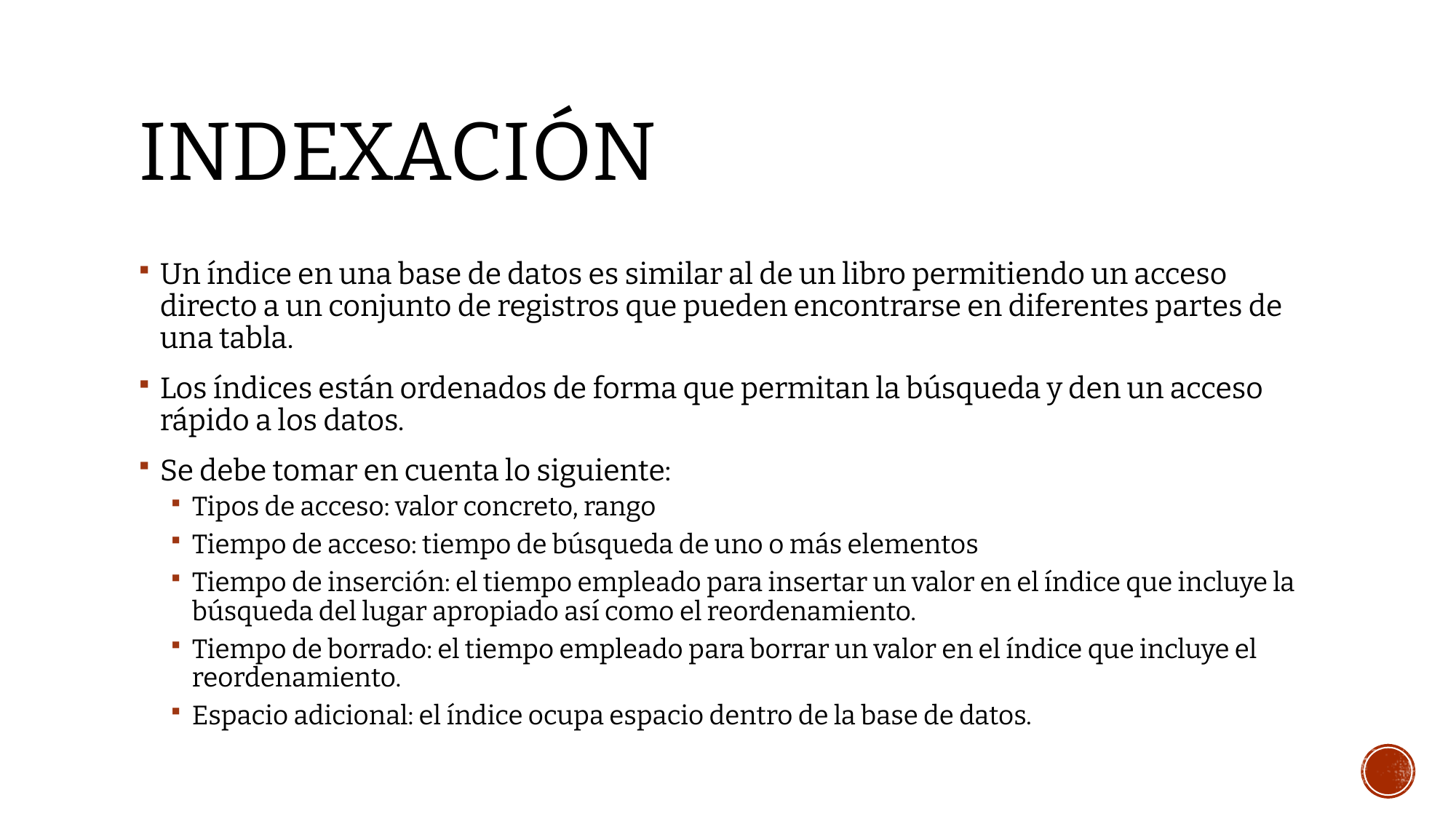

# Indexación
Un índice en una base de datos es similar al de un libro permitiendo un acceso directo a un conjunto de registros que pueden encontrarse en diferentes partes de una tabla.
Los índices están ordenados de forma que permitan la búsqueda y den un acceso rápido a los datos.
Se debe tomar en cuenta lo siguiente:
Tipos de acceso: valor concreto, rango
Tiempo de acceso: tiempo de búsqueda de uno o más elementos
Tiempo de inserción: el tiempo empleado para insertar un valor en el índice que incluye la búsqueda del lugar apropiado así como el reordenamiento.
Tiempo de borrado: el tiempo empleado para borrar un valor en el índice que incluye el reordenamiento.
Espacio adicional: el índice ocupa espacio dentro de la base de datos.